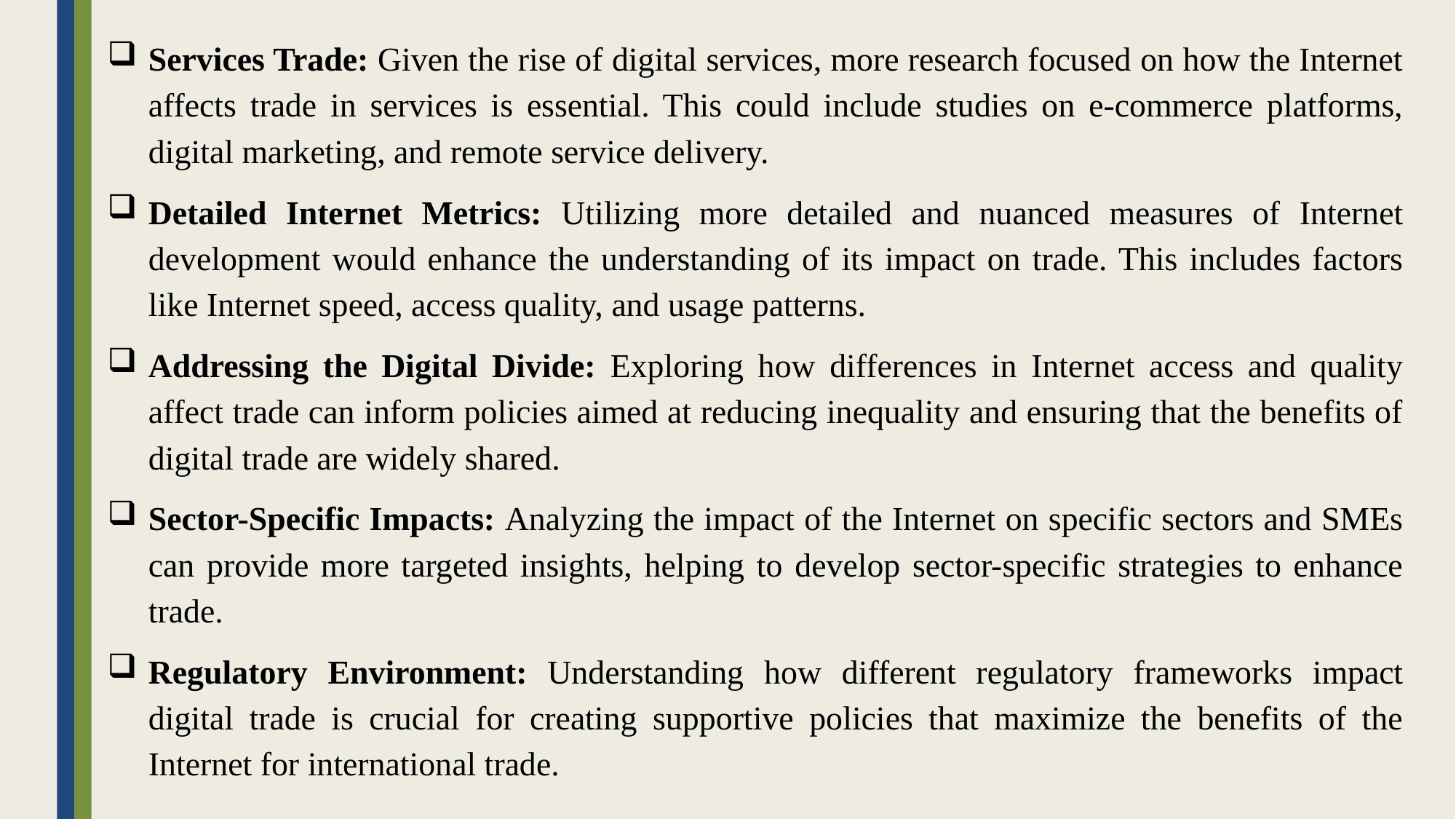

Services Trade: Given the rise of digital services, more research focused on how the Internet affects trade in services is essential. This could include studies on e-commerce platforms, digital marketing, and remote service delivery.
Detailed Internet Metrics: Utilizing more detailed and nuanced measures of Internet development would enhance the understanding of its impact on trade. This includes factors like Internet speed, access quality, and usage patterns.
Addressing the Digital Divide: Exploring how differences in Internet access and quality affect trade can inform policies aimed at reducing inequality and ensuring that the benefits of digital trade are widely shared.
Sector-Specific Impacts: Analyzing the impact of the Internet on specific sectors and SMEs can provide more targeted insights, helping to develop sector-specific strategies to enhance trade.
Regulatory Environment: Understanding how different regulatory frameworks impact digital trade is crucial for creating supportive policies that maximize the benefits of the Internet for international trade.